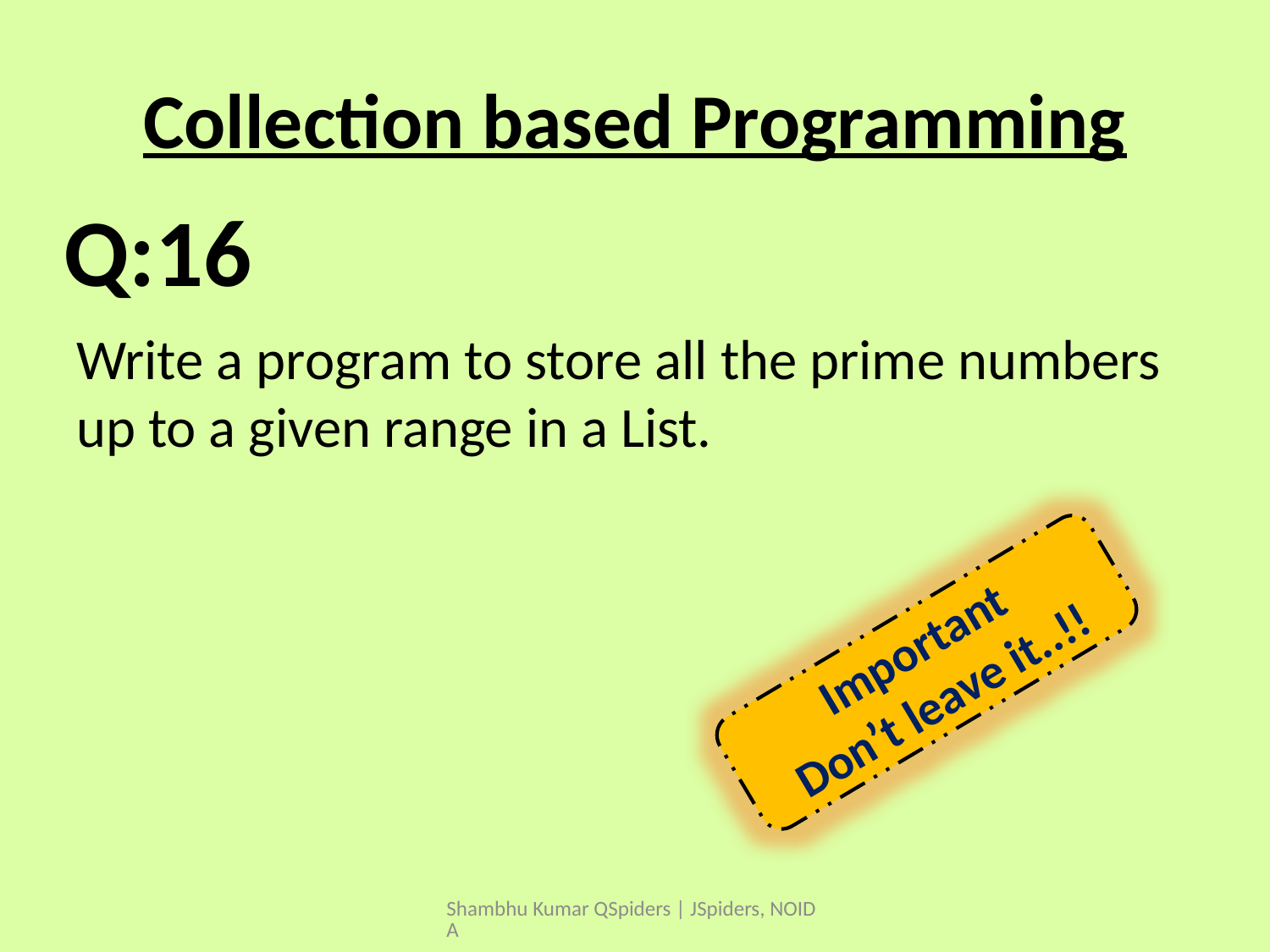

# Collection based Programming

Write a program to store all the prime numbers up to a given range in a List.

Q:16
Important
Don’t leave it..!!
Shambhu Kumar QSpiders | JSpiders, NOIDA